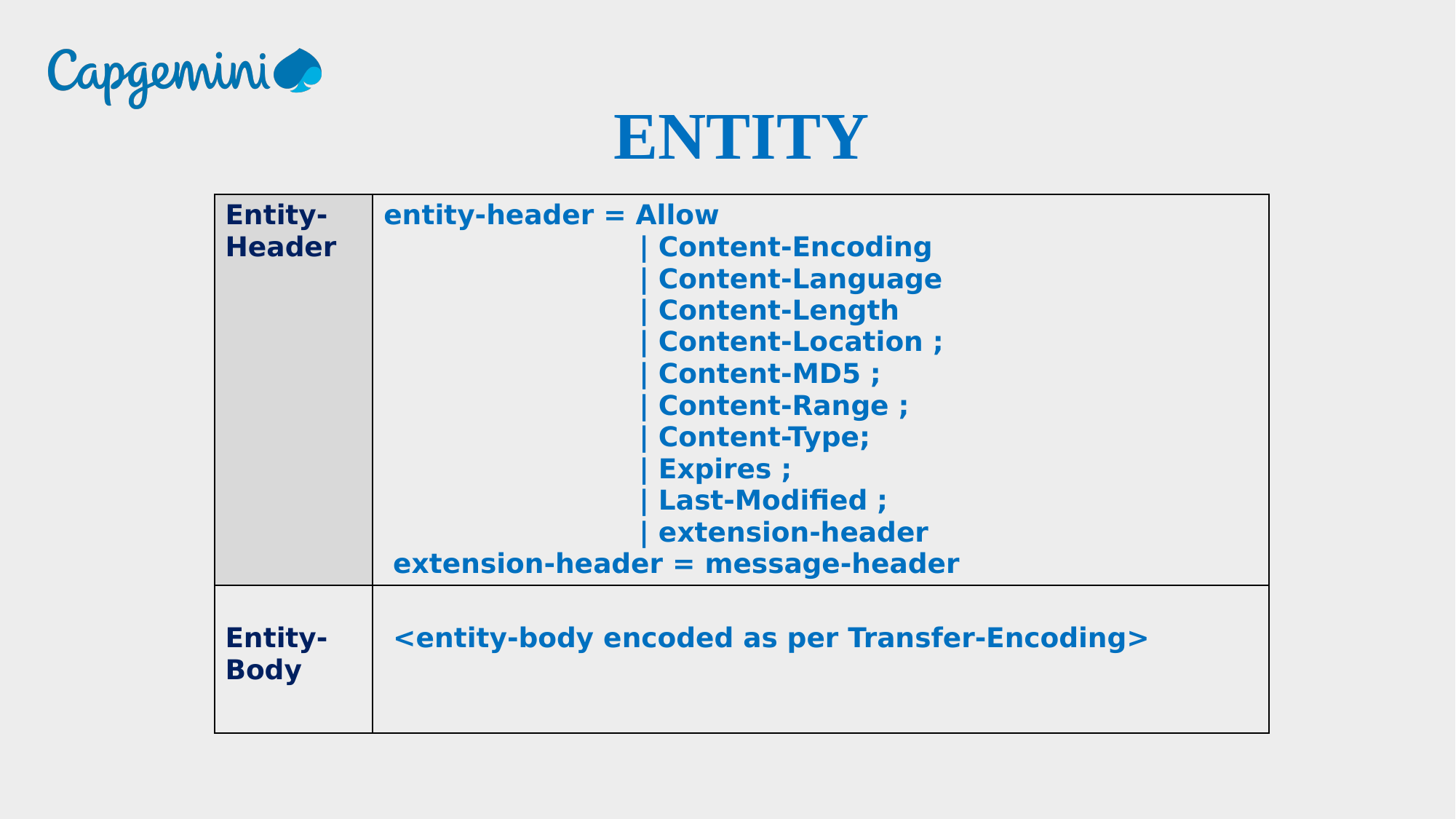

ENTITY
| Entity-Header | entity-header = Allow | Content-Encoding | Content-Language | Content-Length | Content-Location ; | Content-MD5 ; | Content-Range ; | Content-Type; | Expires ; | Last-Modified ; | extension-header extension-header = message-header |
| --- | --- |
| Entity-Body | <entity-body encoded as per Transfer-Encoding> |